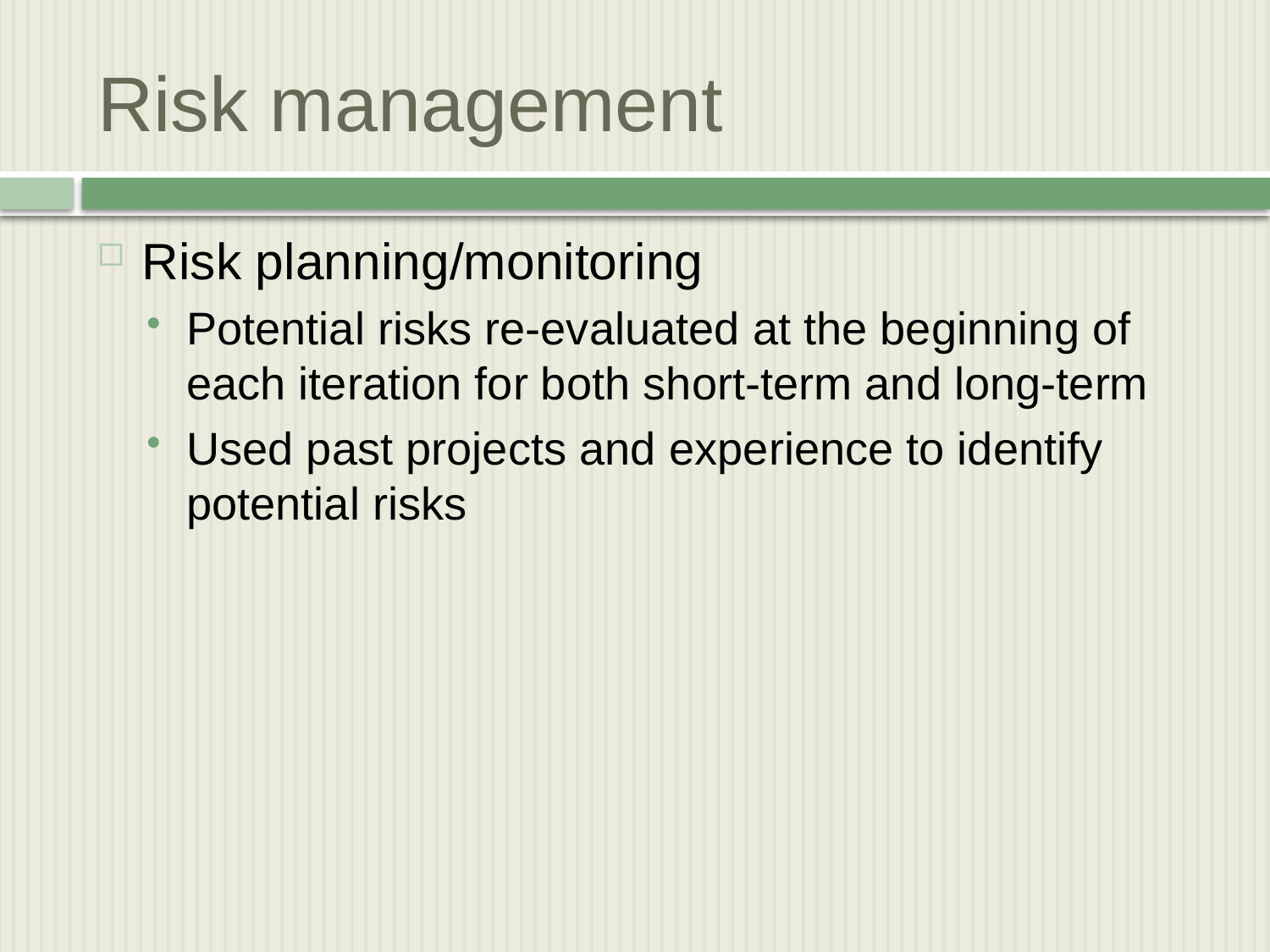

# Risk management
Risk planning/monitoring
Potential risks re-evaluated at the beginning of each iteration for both short-term and long-term
Used past projects and experience to identify potential risks